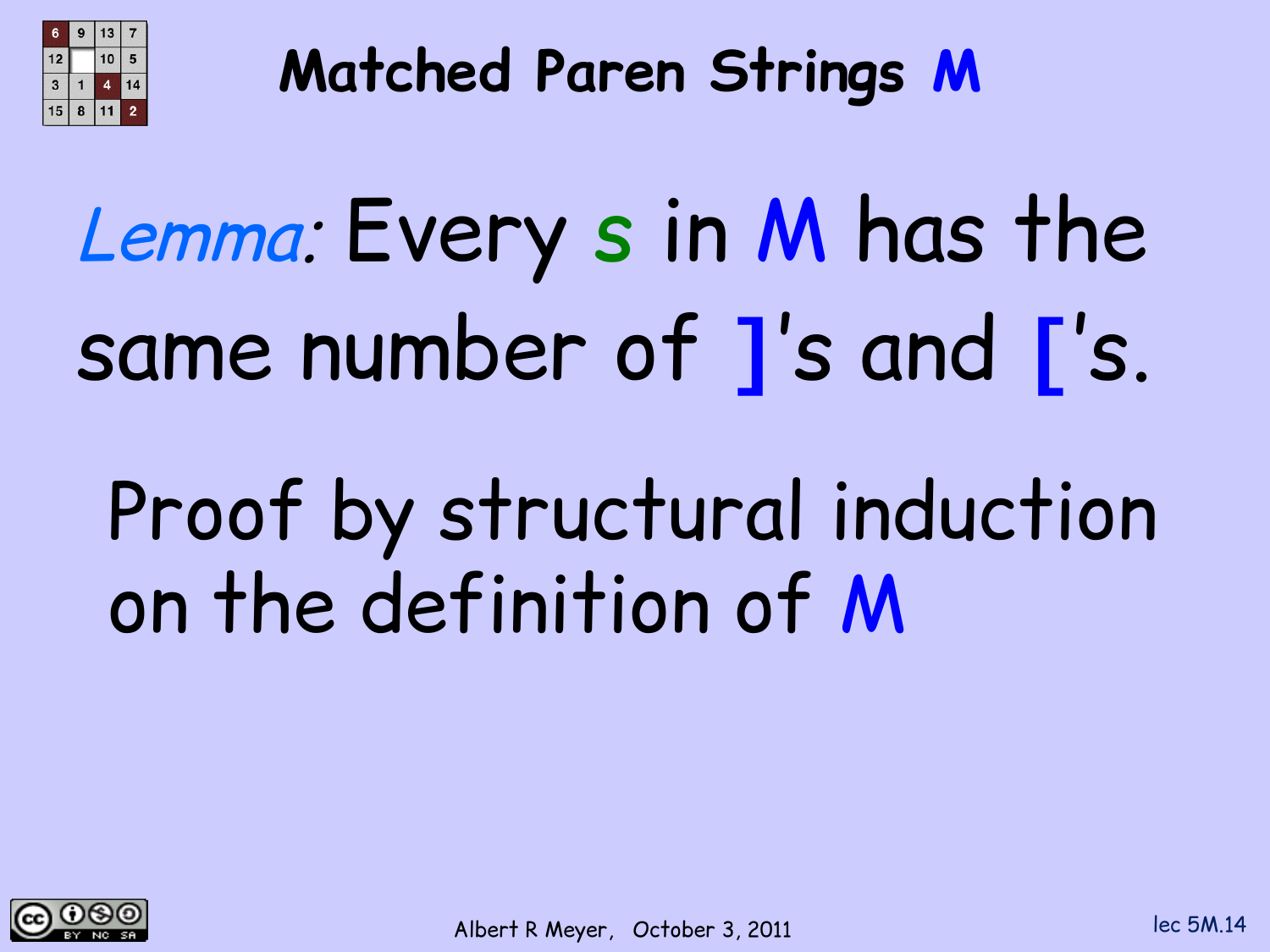

# Matched Paren Strings M
Lemma: Every s in M has the
same number of ]’s and [’s.
Proof by structural induction
on the definition of M
lec 5M.14